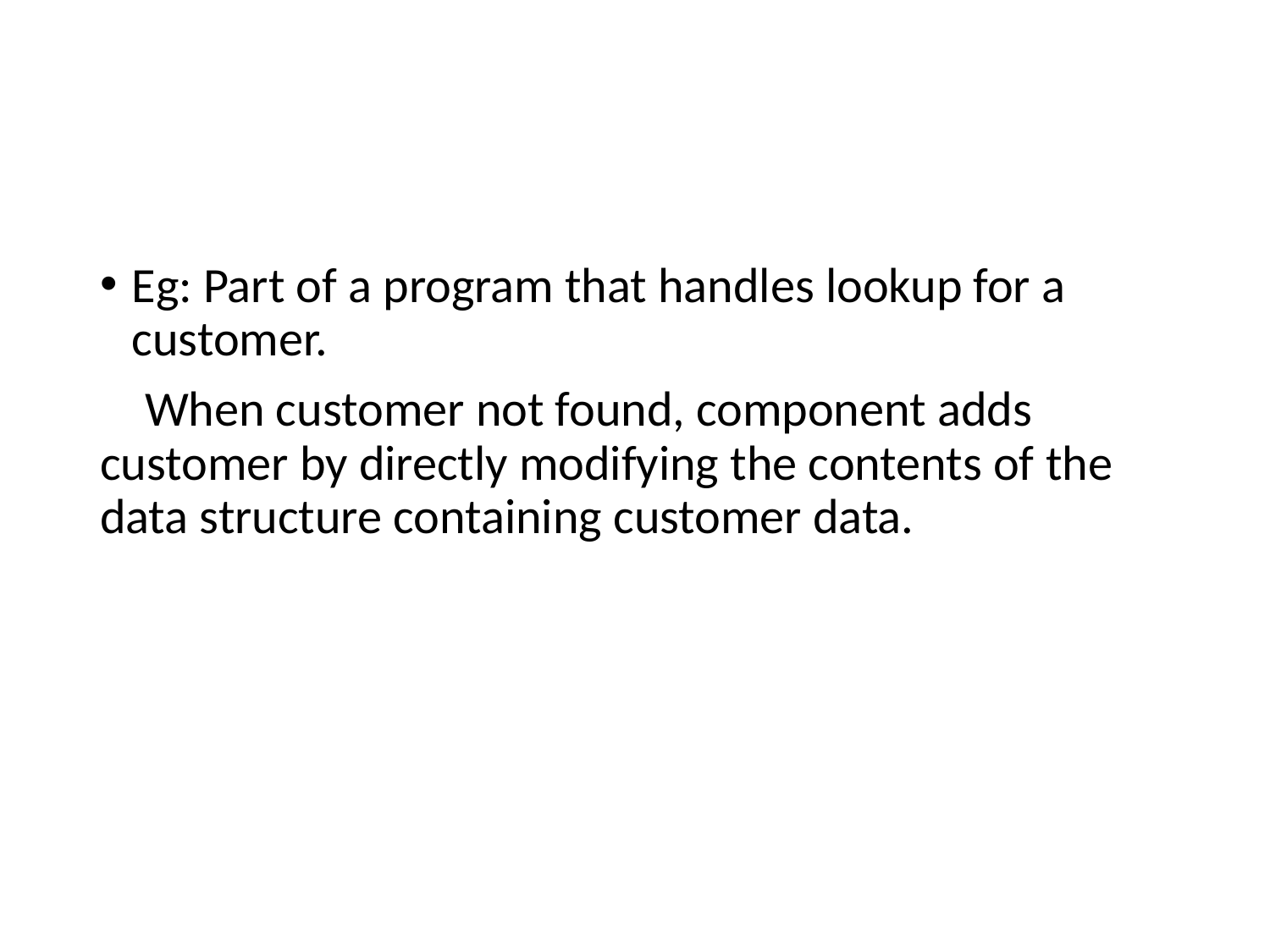

#
Eg: Part of a program that handles lookup for a customer.
    When customer not found, component adds   customer by directly modifying the contents of the data structure containing customer data.